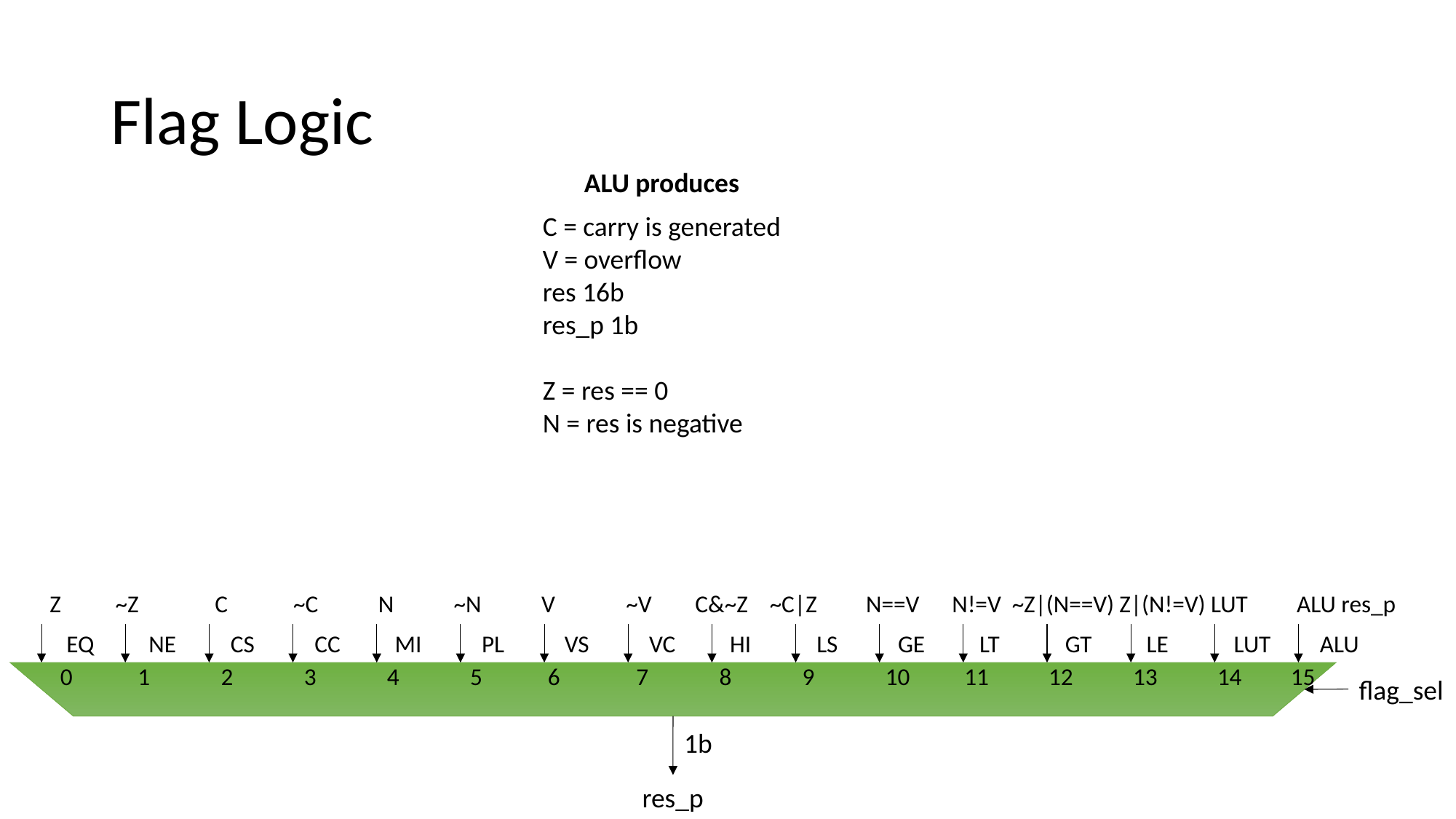

# Flag Logic
ALU produces
C = carry is generated
V = overflow
res 16b
res_p 1b

Z = res == 0
N = res is negative

  Z          ~Z              C            ~C           N           ~N           V             ~V        C&~Z    ~C|Z         N==V      N!=V  ~Z|(N==V) Z|(N!=V) LUT         ALU res_p
EQ          NE          CS           CC          MI           PL           VS           VC          HI            LS           GE          LT            GT          LE            LUT         ALU
0            1             2             3             4             5            6              7             8             9             10          11           12           13           14         15

flag_sel
1b
res_p